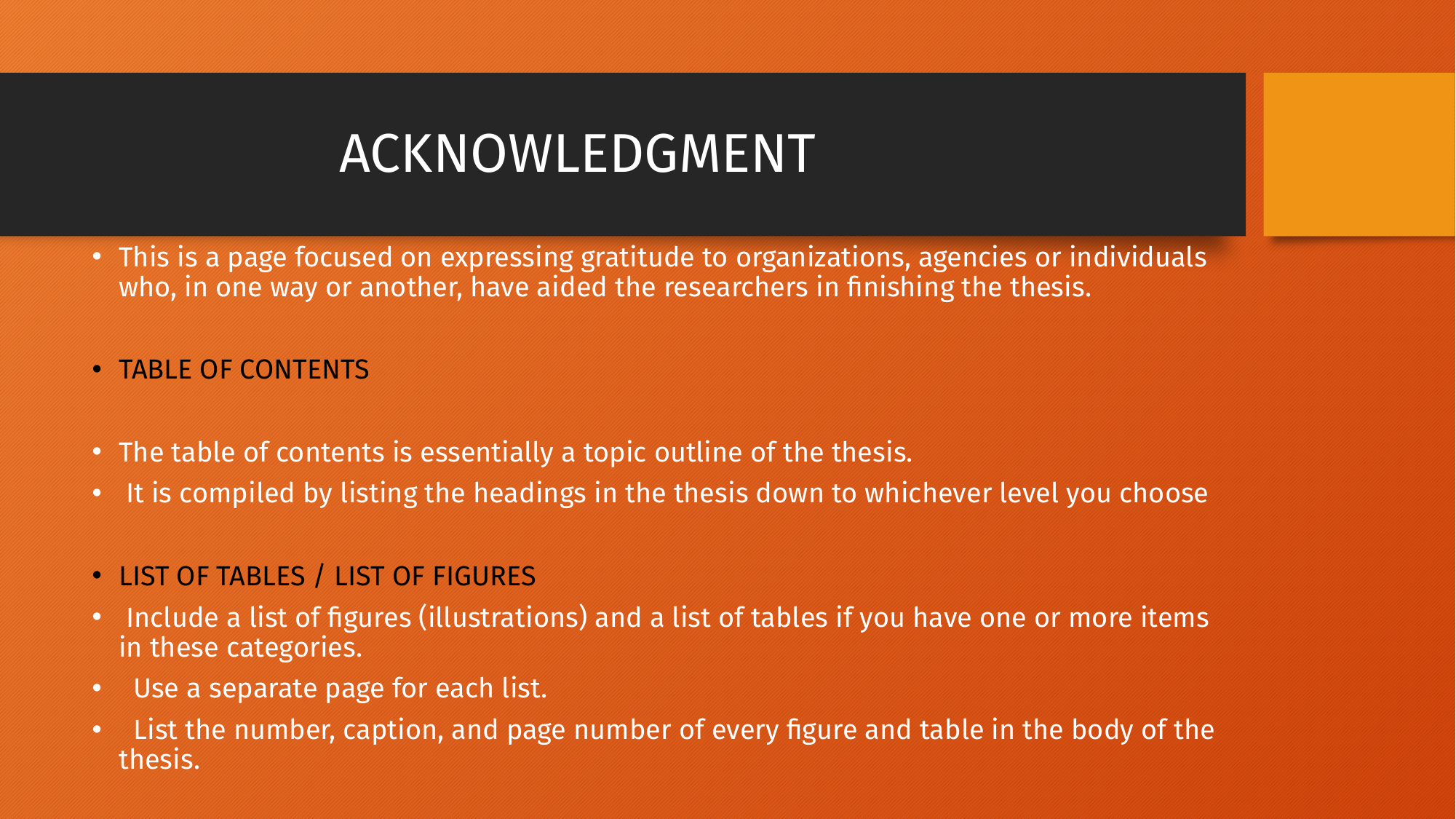

# ACKNOWLEDGMENT
This is a page focused on expressing gratitude to organizations, agencies or individuals who, in one way or another, have aided the researchers in finishing the thesis.

TABLE OF CONTENTS

The table of contents is essentially a topic outline of the thesis.
 It is compiled by listing the headings in the thesis down to whichever level you choose

LIST OF TABLES / LIST OF FIGURES
 Include a list of figures (illustrations) and a list of tables if you have one or more items in these categories.
  Use a separate page for each list.
  List the number, caption, and page number of every figure and table in the body of the thesis.